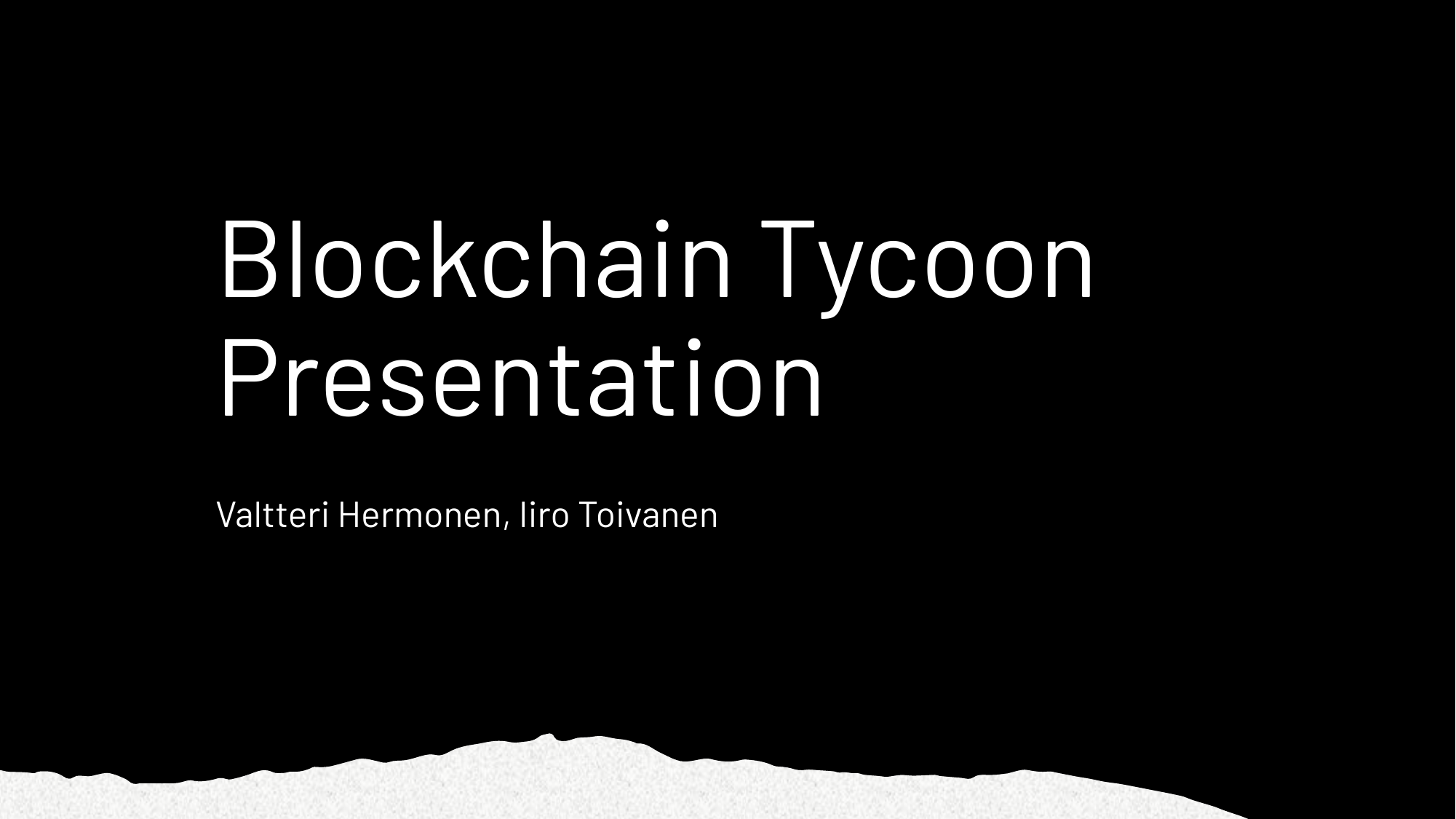

# Blockchain Tycoon Presentation
Valtteri Hermonen, Iiro Toivanen